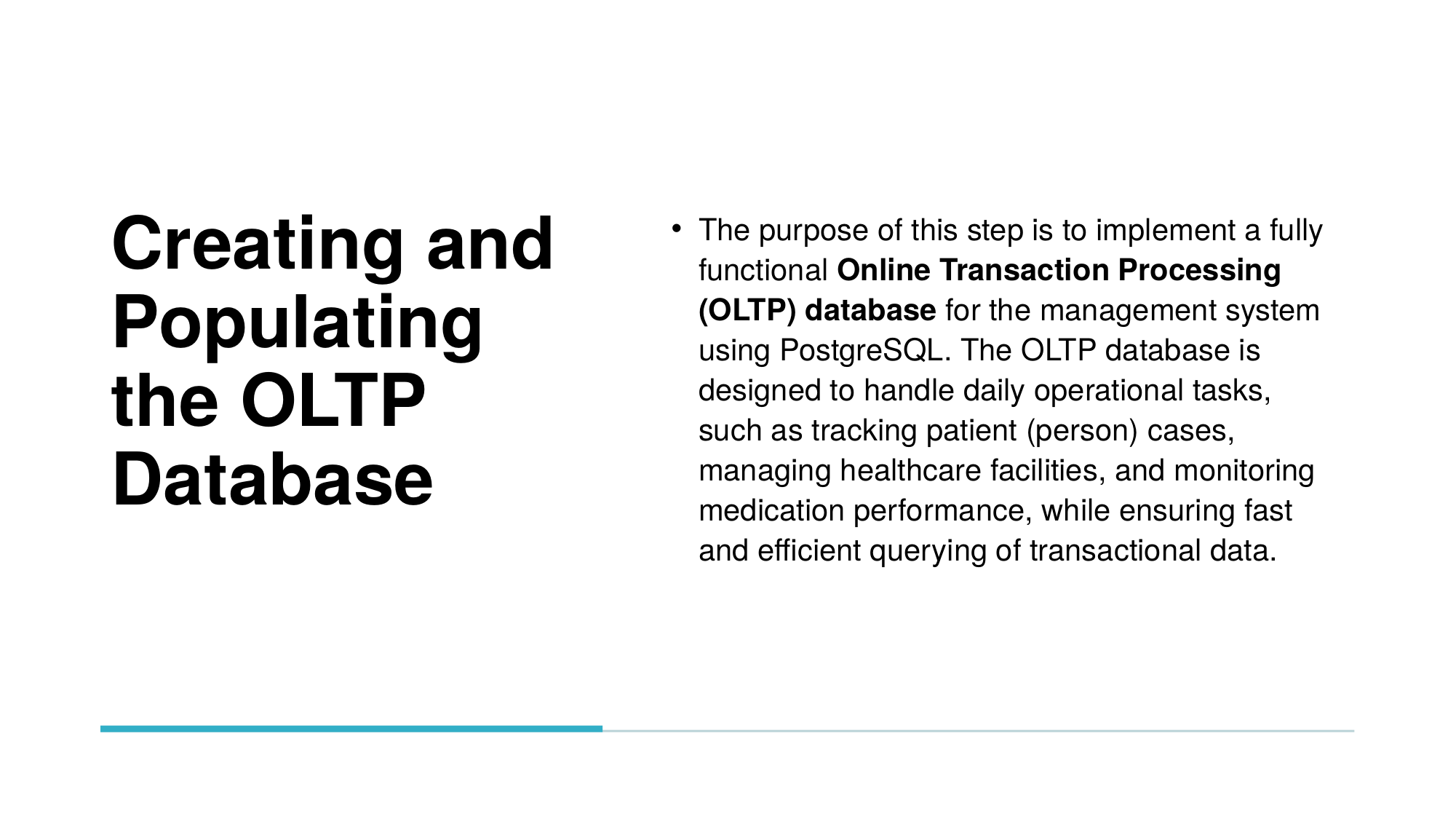

# Creating and Populating the OLTP Database
The purpose of this step is to implement a fully functional Online Transaction Processing (OLTP) database for the management system using PostgreSQL. The OLTP database is designed to handle daily operational tasks, such as tracking patient (person) cases, managing healthcare facilities, and monitoring medication performance, while ensuring fast and efficient querying of transactional data.